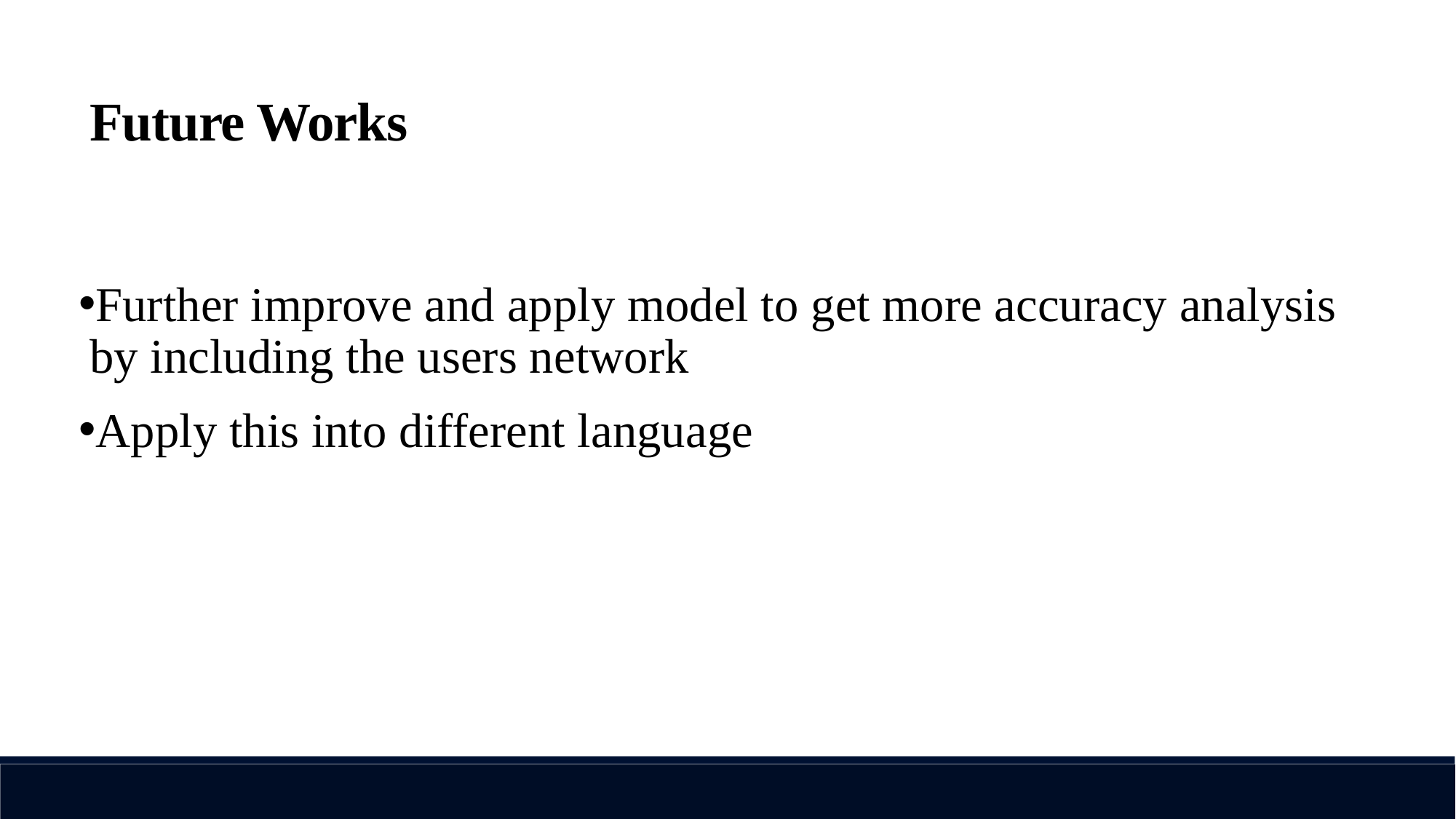

Future Works
Further improve and apply model to get more accuracy analysis by including the users network
Apply this into different language